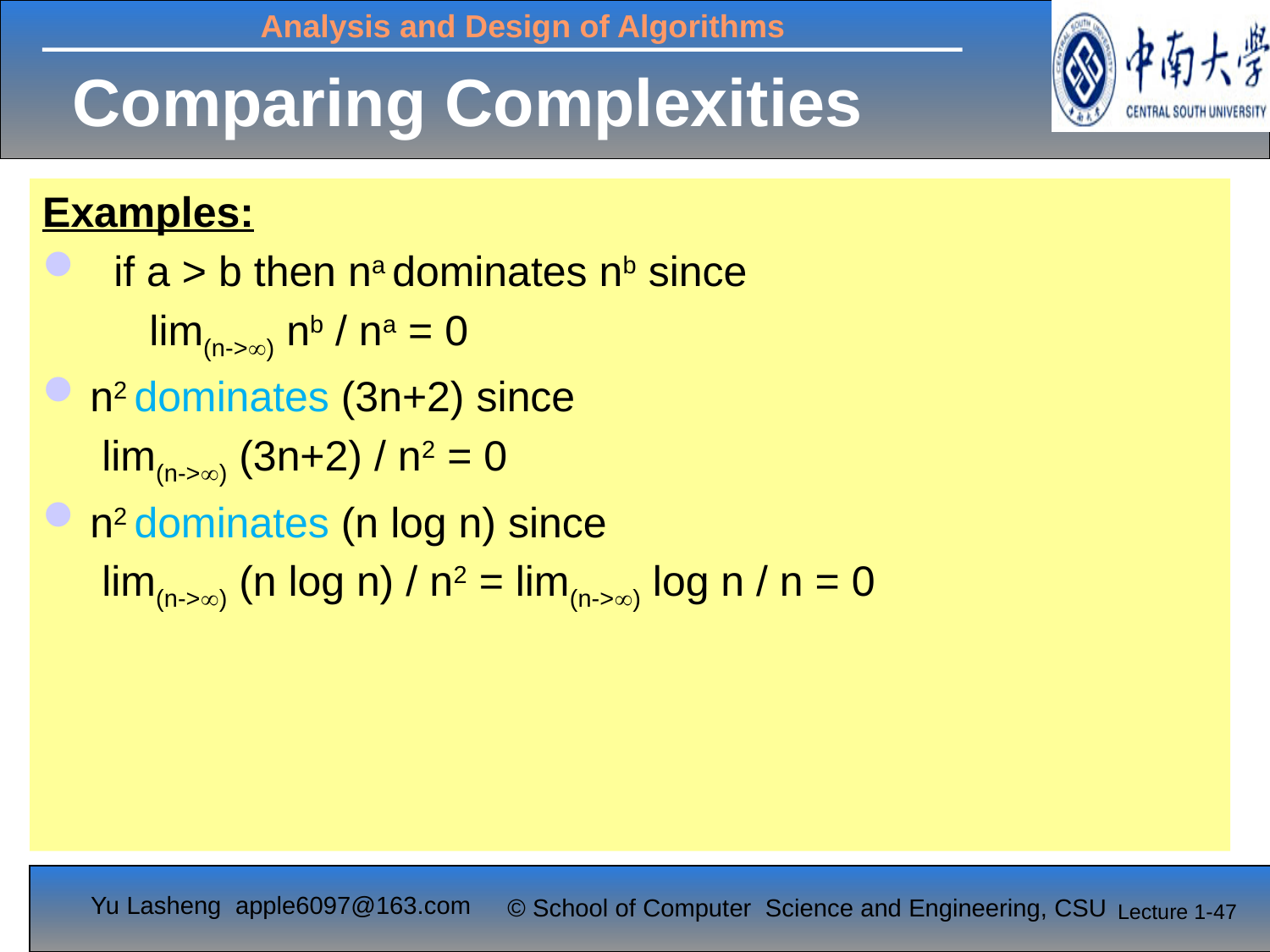

Comparing Complexities
Examples:
  if a > b then na dominates nb since
	     lim(n->∞) nb / na = 0
n2 dominates (3n+2) since
	 lim(n->∞) (3n+2) / n2 = 0
n2 dominates (n log n) since
	 lim(n->∞) (n log n) / n2 = lim(n->∞) log n / n = 0

Lecture 1-47